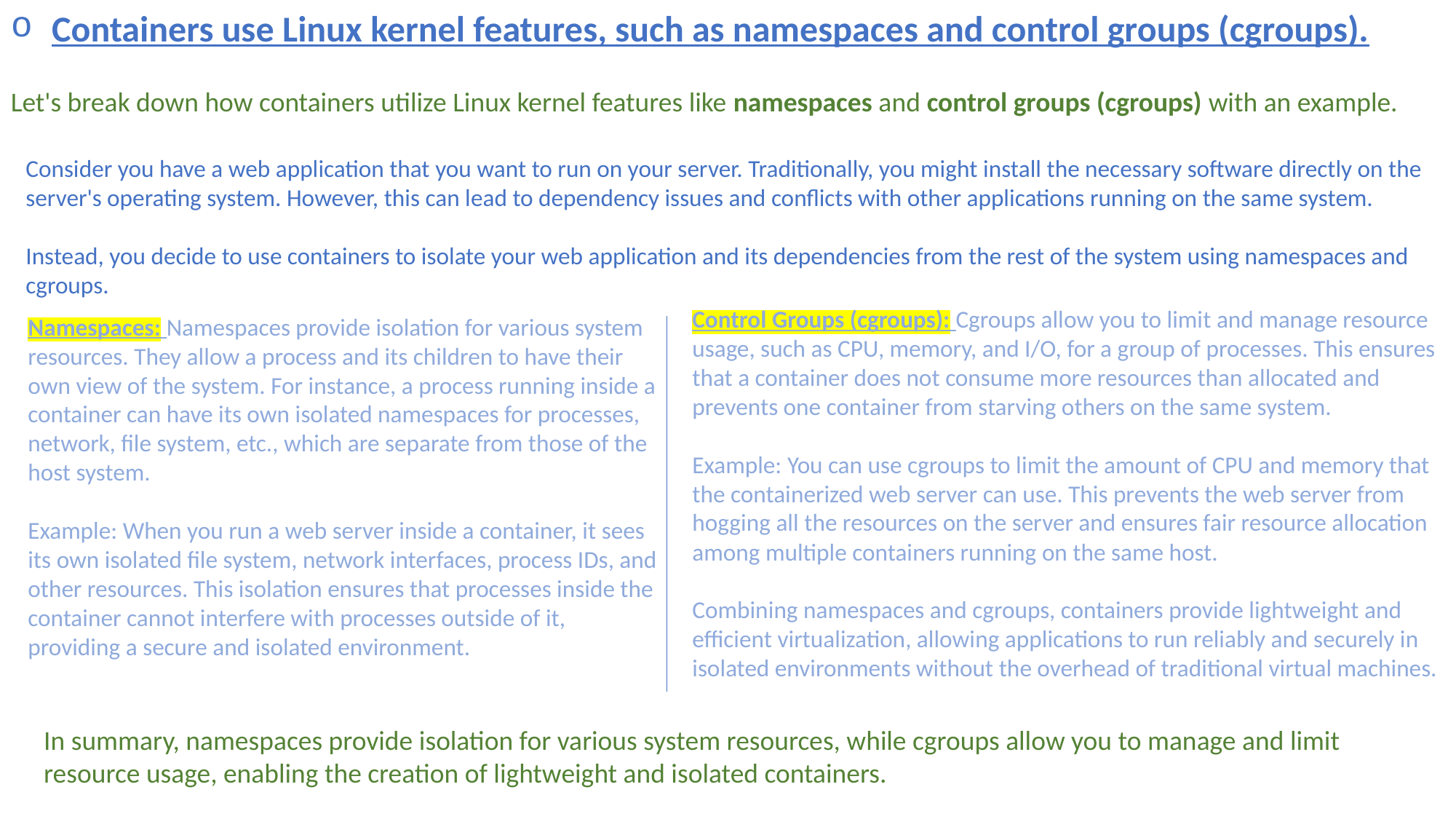

Containers use Linux kernel features, such as namespaces and control groups (cgroups).
Let's break down how containers utilize Linux kernel features like namespaces and control groups (cgroups) with an example.
Consider you have a web application that you want to run on your server. Traditionally, you might install the necessary software directly on the server's operating system. However, this can lead to dependency issues and conflicts with other applications running on the same system.

Instead, you decide to use containers to isolate your web application and its dependencies from the rest of the system using namespaces and cgroups.
Control Groups (cgroups): Cgroups allow you to limit and manage resource usage, such as CPU, memory, and I/O, for a group of processes. This ensures that a container does not consume more resources than allocated and prevents one container from starving others on the same system.

Example: You can use cgroups to limit the amount of CPU and memory that the containerized web server can use. This prevents the web server from hogging all the resources on the server and ensures fair resource allocation among multiple containers running on the same host.

Combining namespaces and cgroups, containers provide lightweight and efficient virtualization, allowing applications to run reliably and securely in isolated environments without the overhead of traditional virtual machines.
Namespaces: Namespaces provide isolation for various system resources. They allow a process and its children to have their own view of the system. For instance, a process running inside a container can have its own isolated namespaces for processes, network, file system, etc., which are separate from those of the host system.

Example: When you run a web server inside a container, it sees its own isolated file system, network interfaces, process IDs, and other resources. This isolation ensures that processes inside the container cannot interfere with processes outside of it, providing a secure and isolated environment.
In summary, namespaces provide isolation for various system resources, while cgroups allow you to manage and limit resource usage, enabling the creation of lightweight and isolated containers.